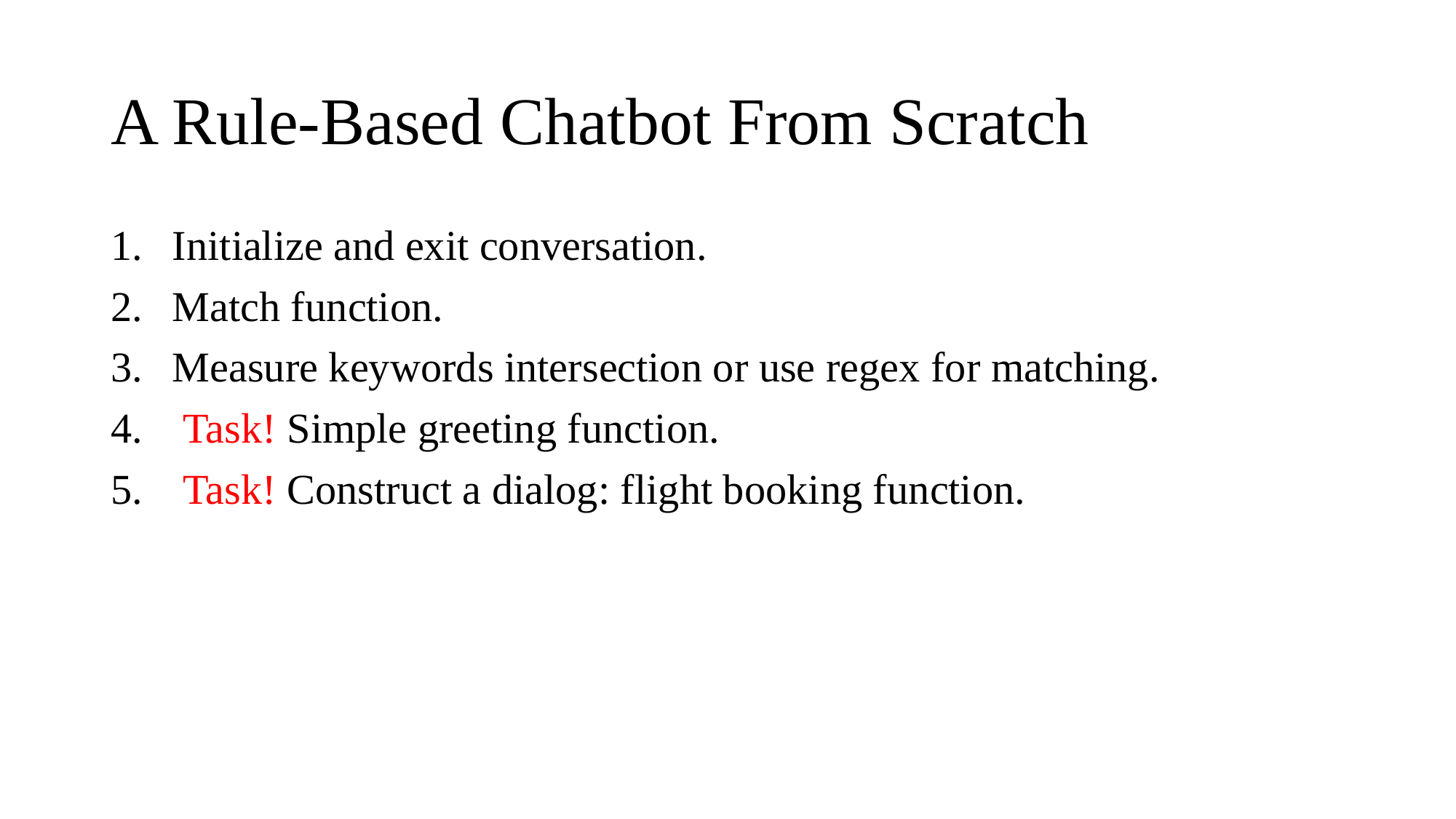

# A Rule-Based Chatbot From Scratch
Initialize and exit conversation.
Match function.
Measure keywords intersection or use regex for matching.
 Task! Simple greeting function.
 Task! Construct a dialog: flight booking function.